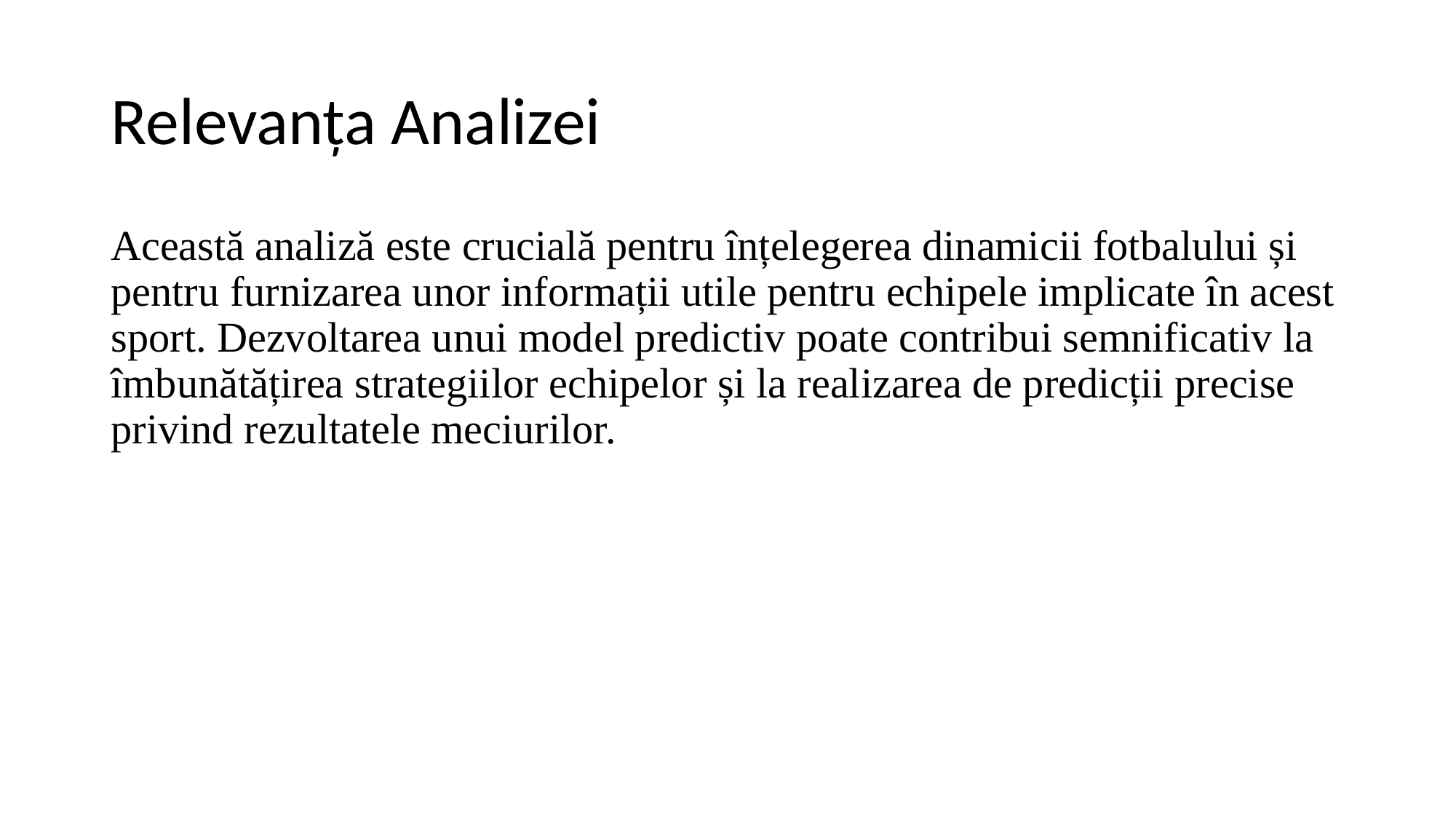

# Relevanța Analizei
Această analiză este crucială pentru înțelegerea dinamicii fotbalului și pentru furnizarea unor informații utile pentru echipele implicate în acest sport. Dezvoltarea unui model predictiv poate contribui semnificativ la îmbunătățirea strategiilor echipelor și la realizarea de predicții precise privind rezultatele meciurilor.